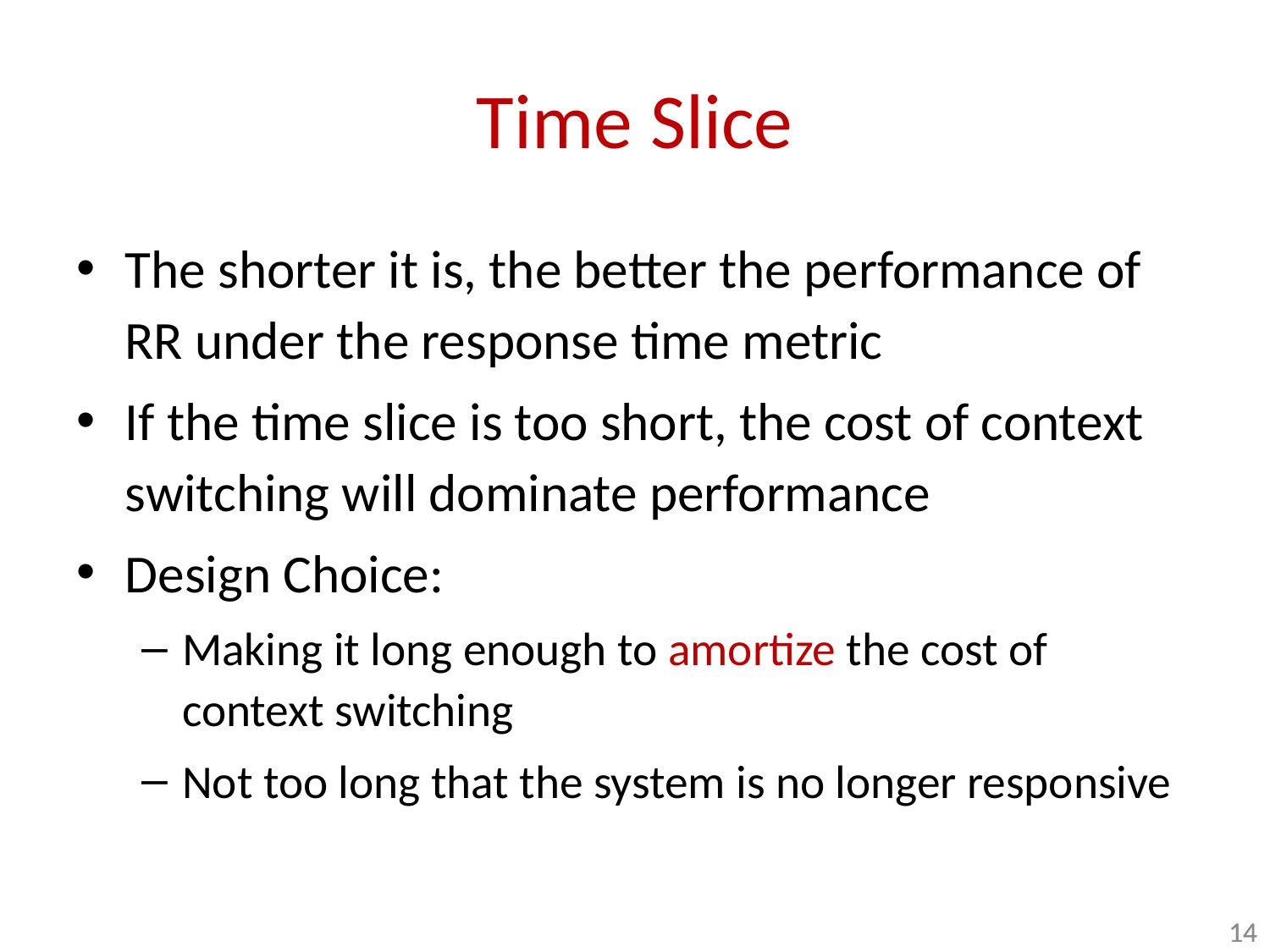

# Time Slice
The shorter it is, the better the performance of RR under the response time metric
If the time slice is too short, the cost of context switching will dominate performance
Design Choice:
Making it long enough to amortize the cost of context switching
Not too long that the system is no longer responsive